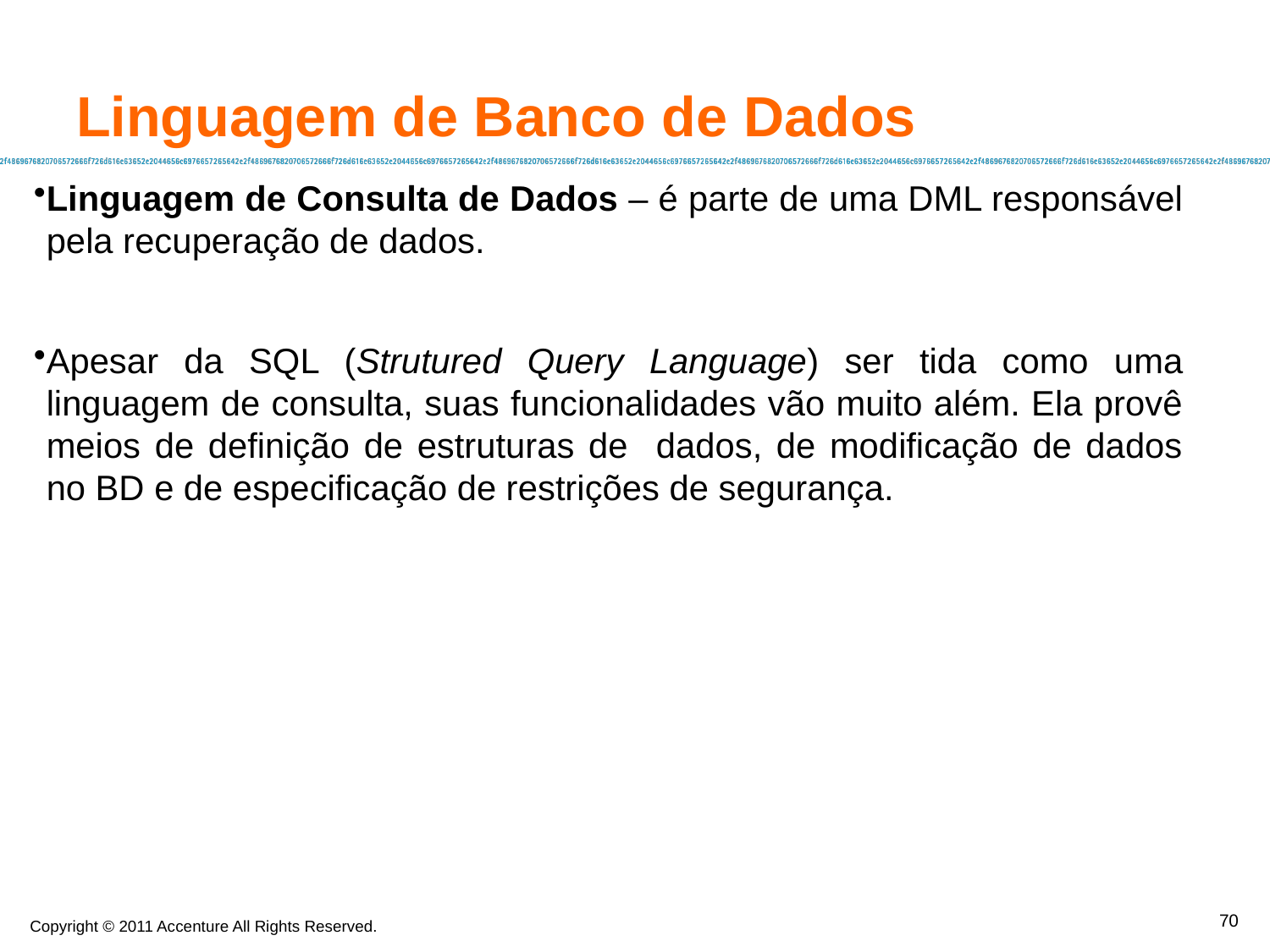

Linguagem de Banco de Dados
Linguagem de Consulta de Dados – é parte de uma DML responsável pela recuperação de dados.

Apesar da SQL (Strutured Query Language) ser tida como uma linguagem de consulta, suas funcionalidades vão muito além. Ela provê meios de definição de estruturas de  dados, de modificação de dados no BD e de especificação de restrições de segurança.

70